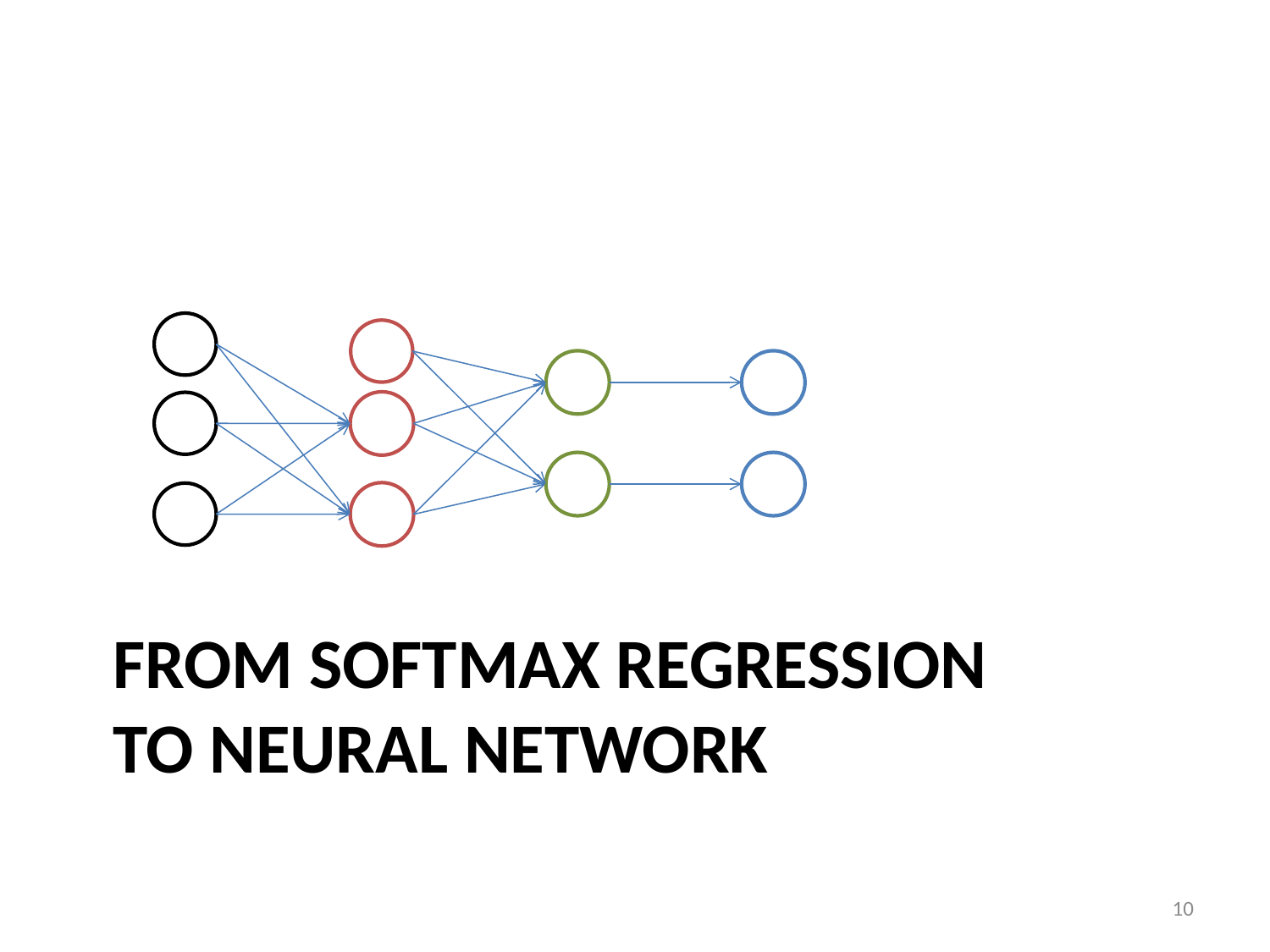

# From softmax regression to neural network
10